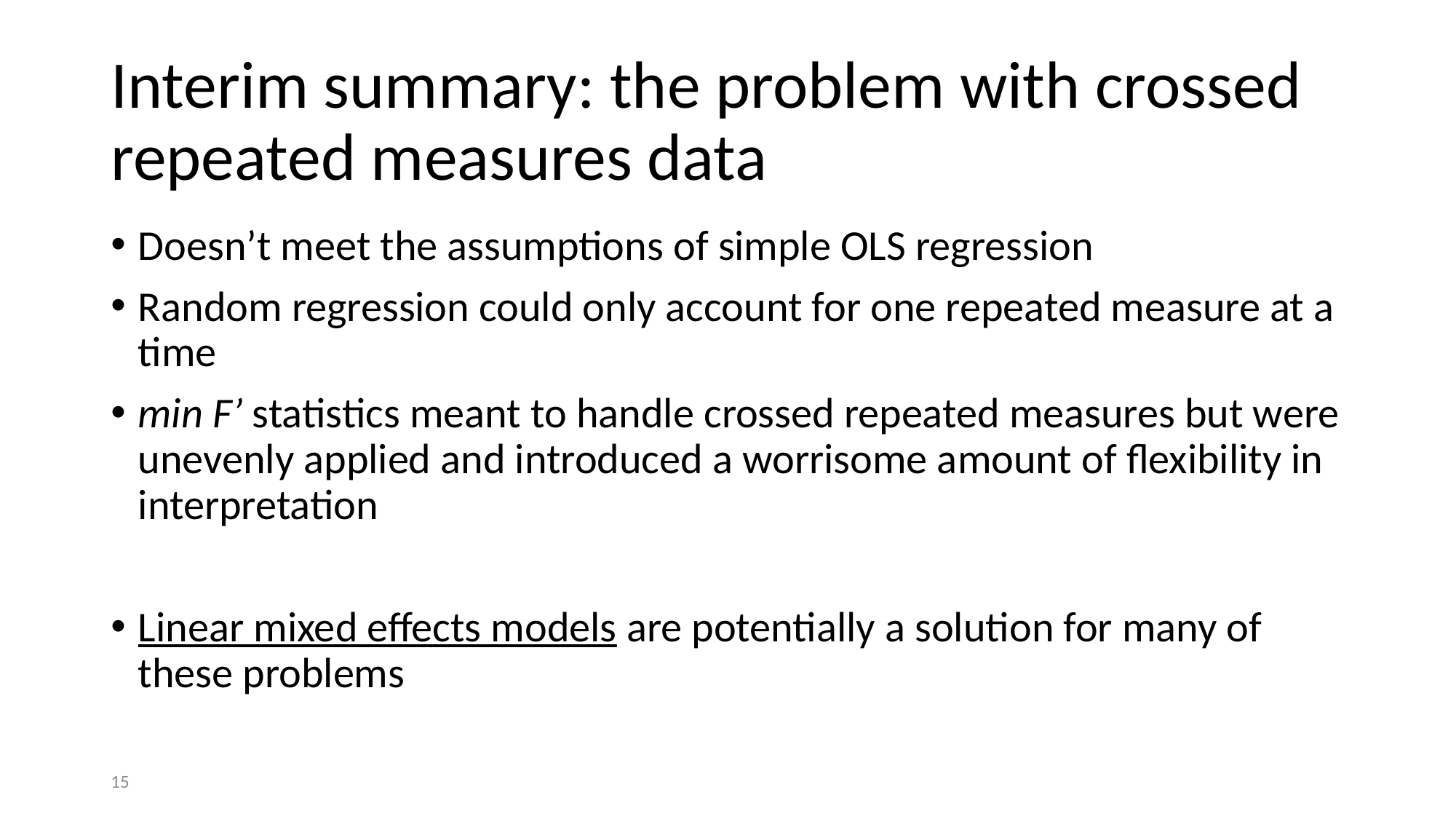

# Interim summary: the problem with crossed repeated measures data
Doesn’t meet the assumptions of simple OLS regression
Random regression could only account for one repeated measure at a time
min F’ statistics meant to handle crossed repeated measures but were unevenly applied and introduced a worrisome amount of flexibility in interpretation

Linear mixed effects models are potentially a solution for many of these problems
15